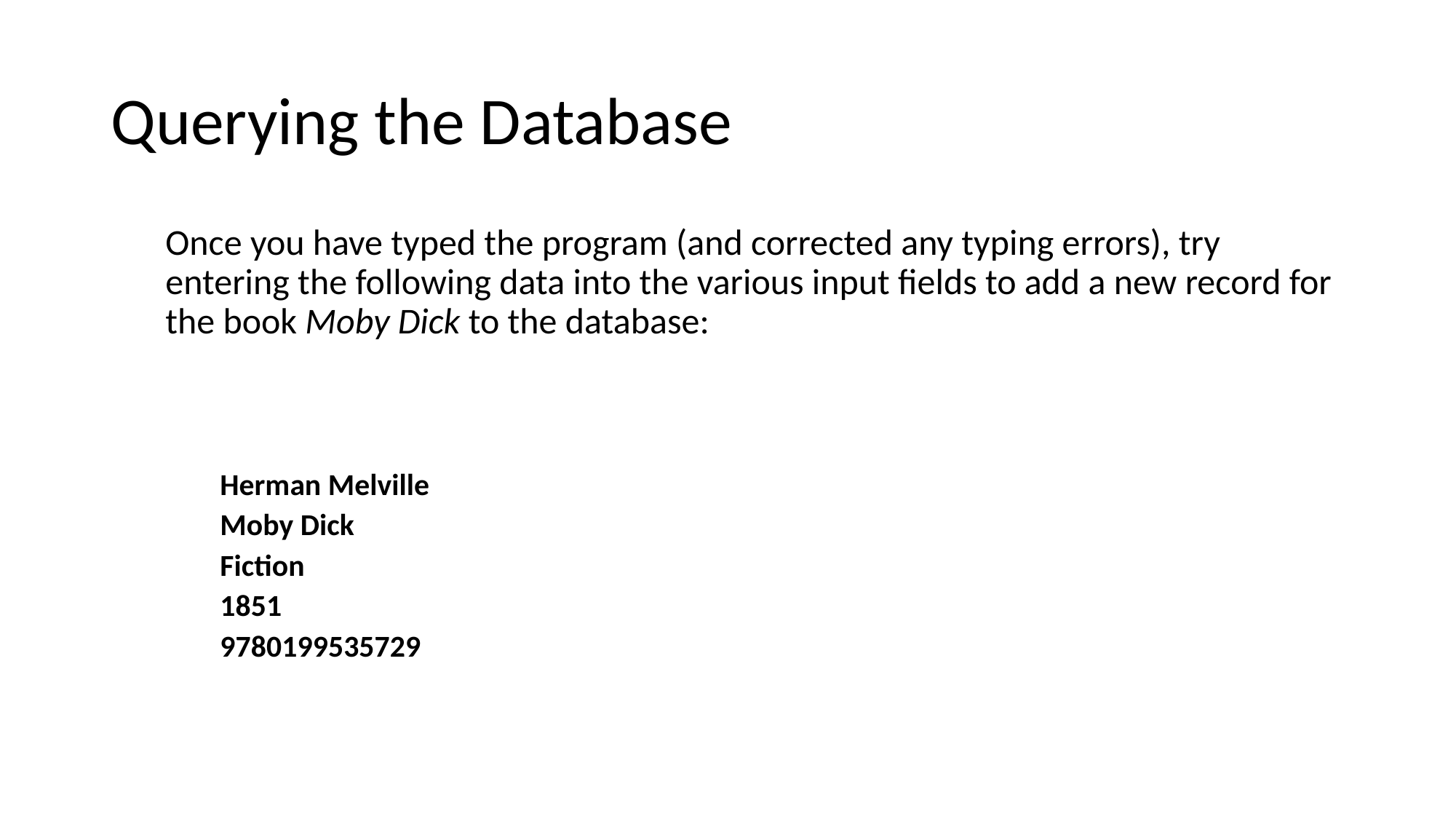

# Querying the Database
Once you have typed the program (and corrected any typing errors), try entering the following data into the various input fields to add a new record for the book Moby Dick to the database:

Herman Melville
Moby Dick
Fiction
1851
9780199535729